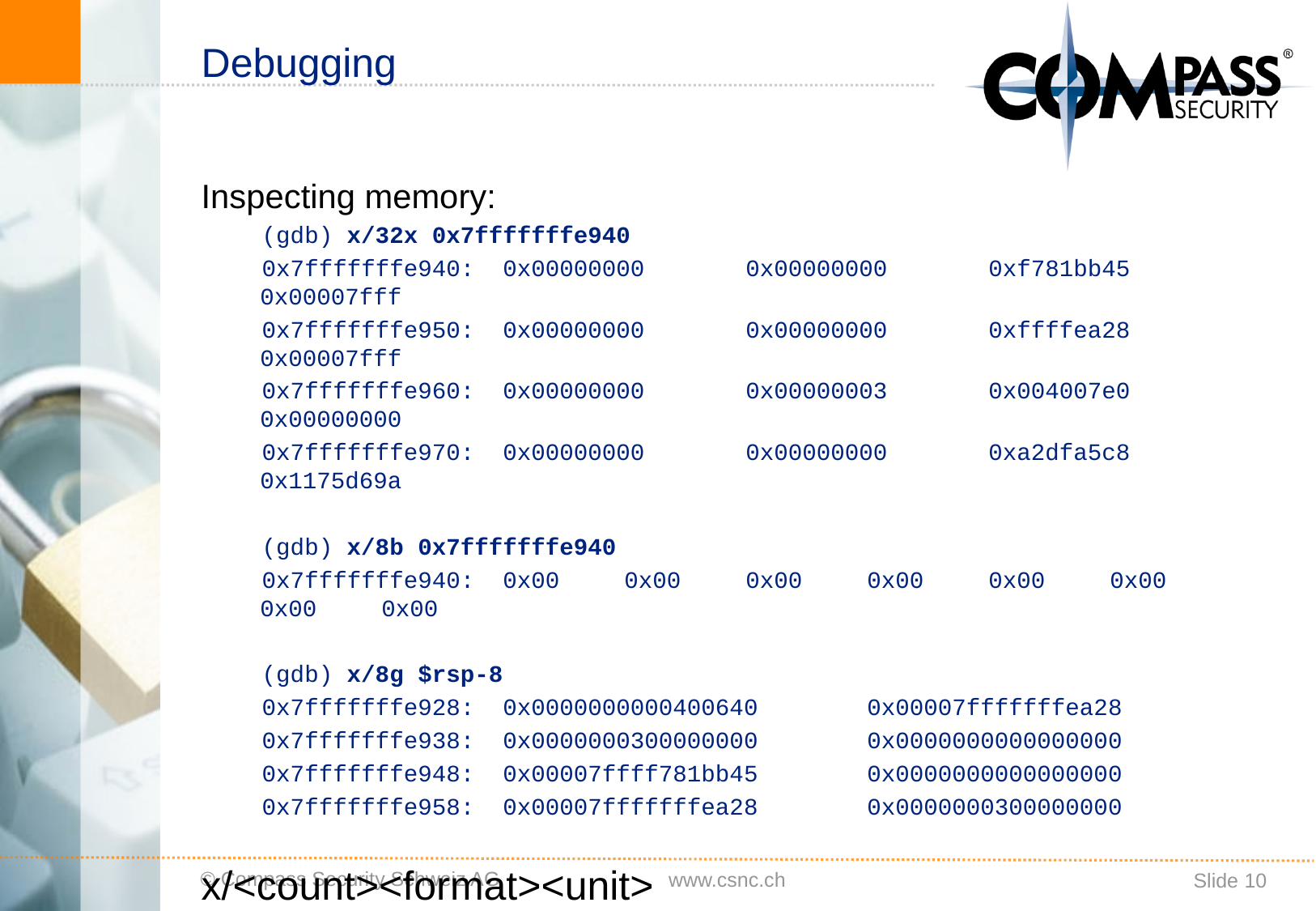

# Debugging
Inspecting memory:
(gdb) x/32x 0x7fffffffe940
0x7fffffffe940:	0x00000000	0x00000000	0xf781bb45	0x00007fff
0x7fffffffe950:	0x00000000	0x00000000	0xffffea28	0x00007fff
0x7fffffffe960:	0x00000000	0x00000003	0x004007e0	0x00000000
0x7fffffffe970:	0x00000000	0x00000000	0xa2dfa5c8	0x1175d69a

(gdb) x/8b 0x7fffffffe940
0x7fffffffe940:	0x00	0x00	0x00	0x00	0x00	0x00	0x00	0x00

(gdb) x/8g $rsp-8
0x7fffffffe928:	0x0000000000400640	0x00007fffffffea28
0x7fffffffe938:	0x0000000300000000	0x0000000000000000
0x7fffffffe948:	0x00007ffff781bb45	0x0000000000000000
0x7fffffffe958:	0x00007fffffffea28	0x0000000300000000
x/<count><format><unit>